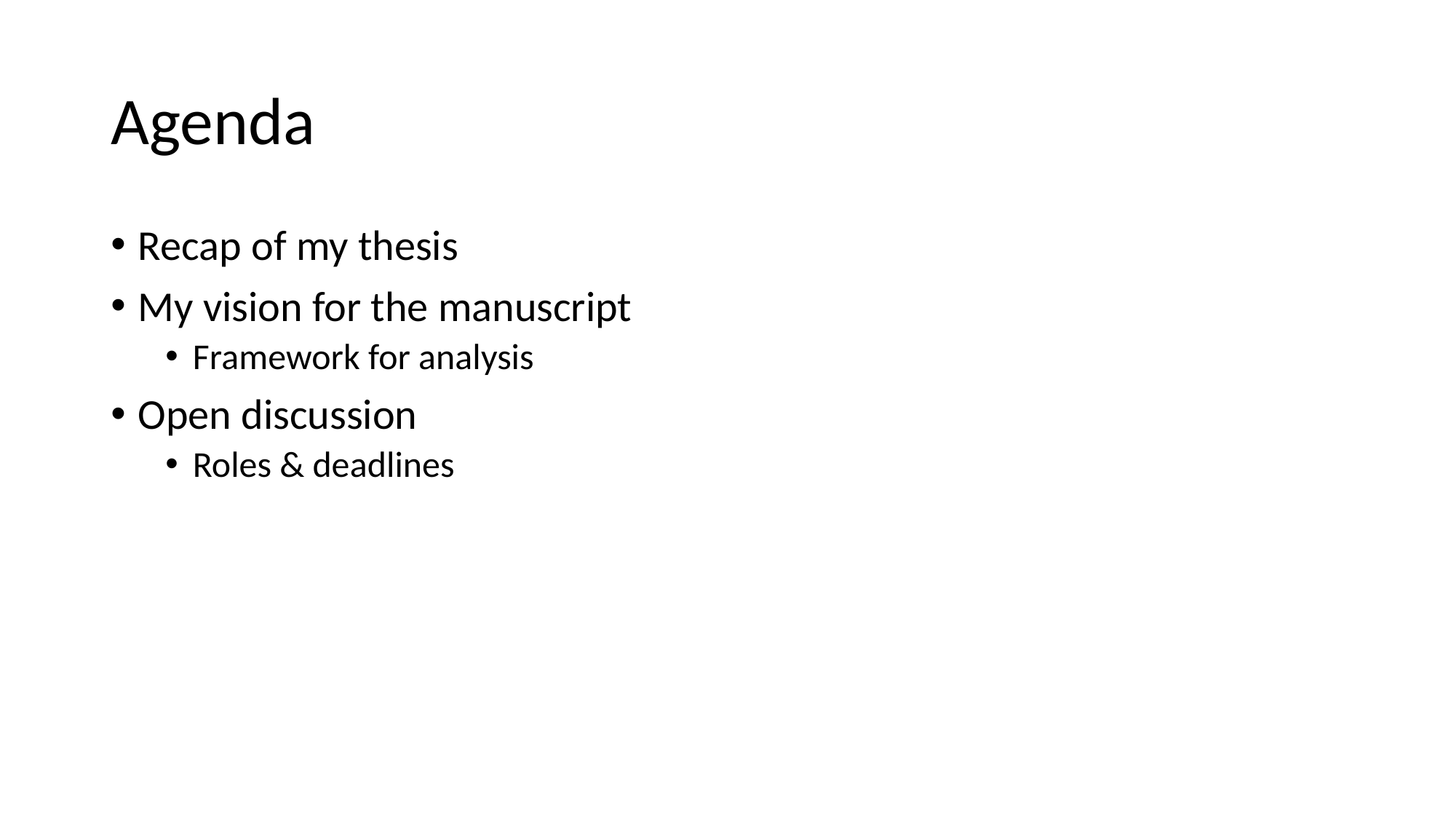

# Agenda
Recap of my thesis
My vision for the manuscript
Framework for analysis
Open discussion
Roles & deadlines